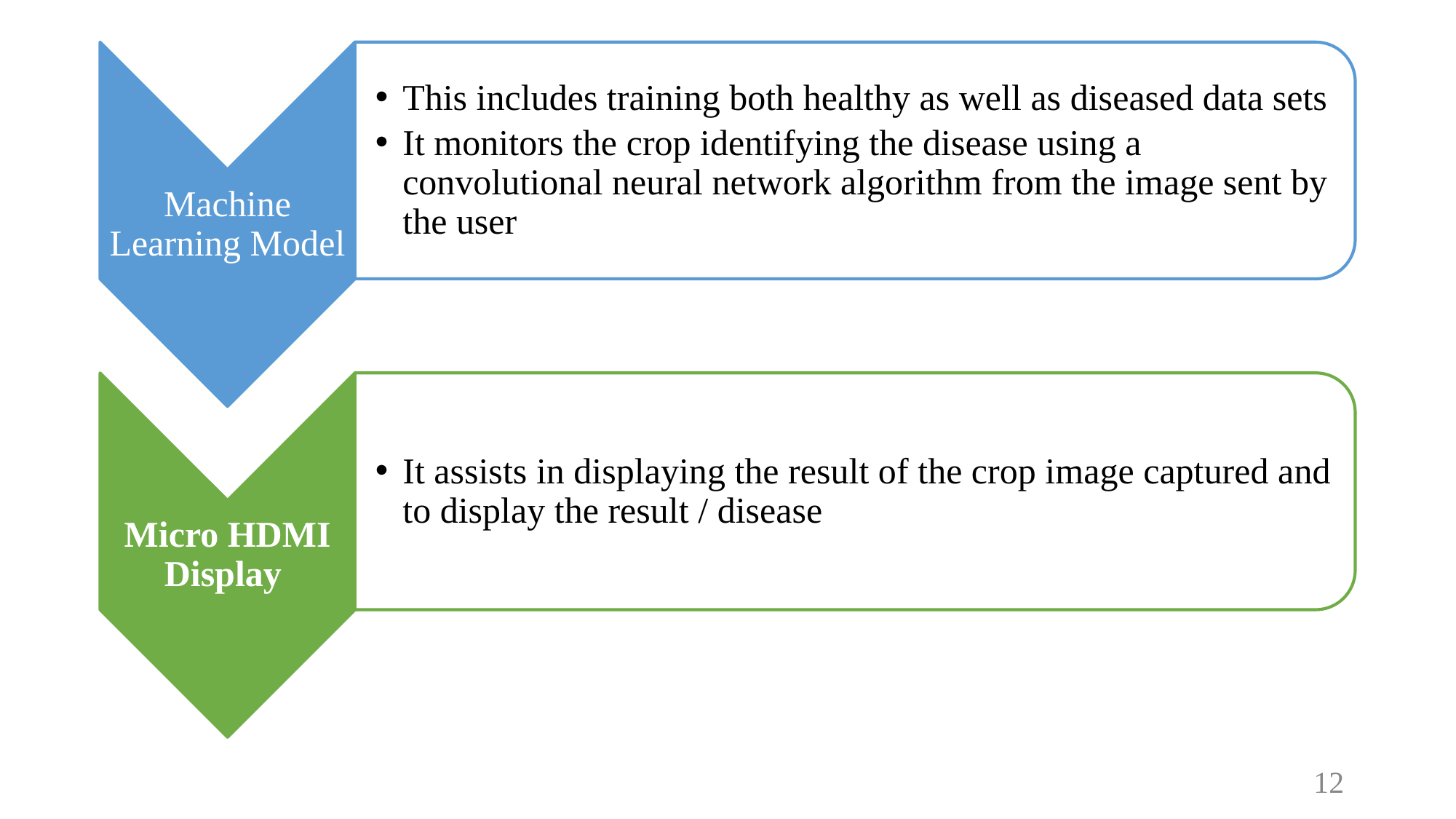

Machine Learning Model
This includes training both healthy as well as diseased data sets
It monitors the crop identifying the disease using a convolutional neural network algorithm from the image sent by the user
Micro HDMI Display
It assists in displaying the result of the crop image captured and to display the result / disease
12